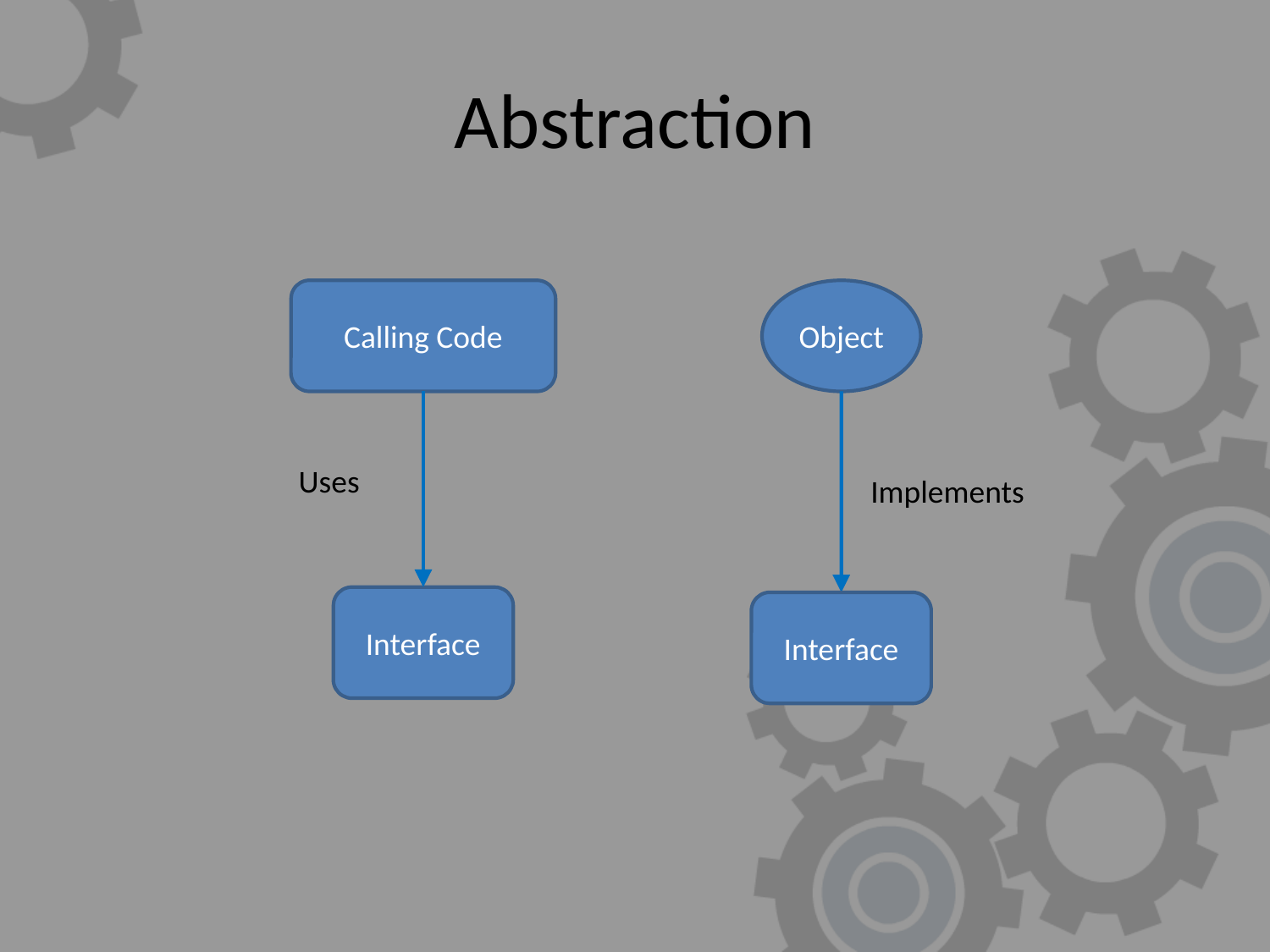

# Abstraction
Calling Code
Object
Uses
Implements
Interface
Interface